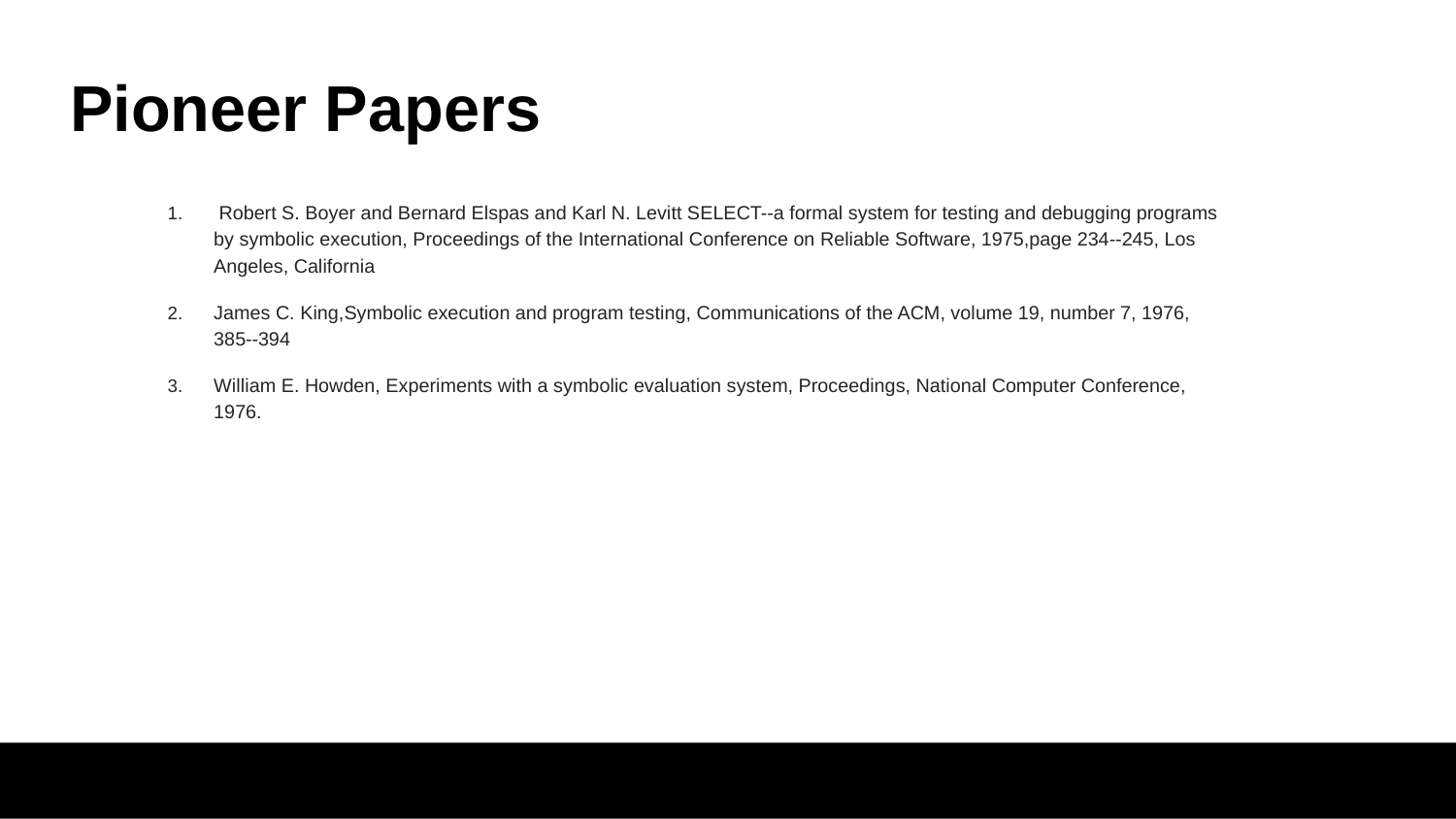

# Pioneer Papers
 Robert S. Boyer and Bernard Elspas and Karl N. Levitt SELECT--a formal system for testing and debugging programs by symbolic execution, Proceedings of the International Conference on Reliable Software, 1975,page 234--245, Los Angeles, California
James C. King,Symbolic execution and program testing, Communications of the ACM, volume 19, number 7, 1976, 385--394
William E. Howden, Experiments with a symbolic evaluation system, Proceedings, National Computer Conference, 1976.